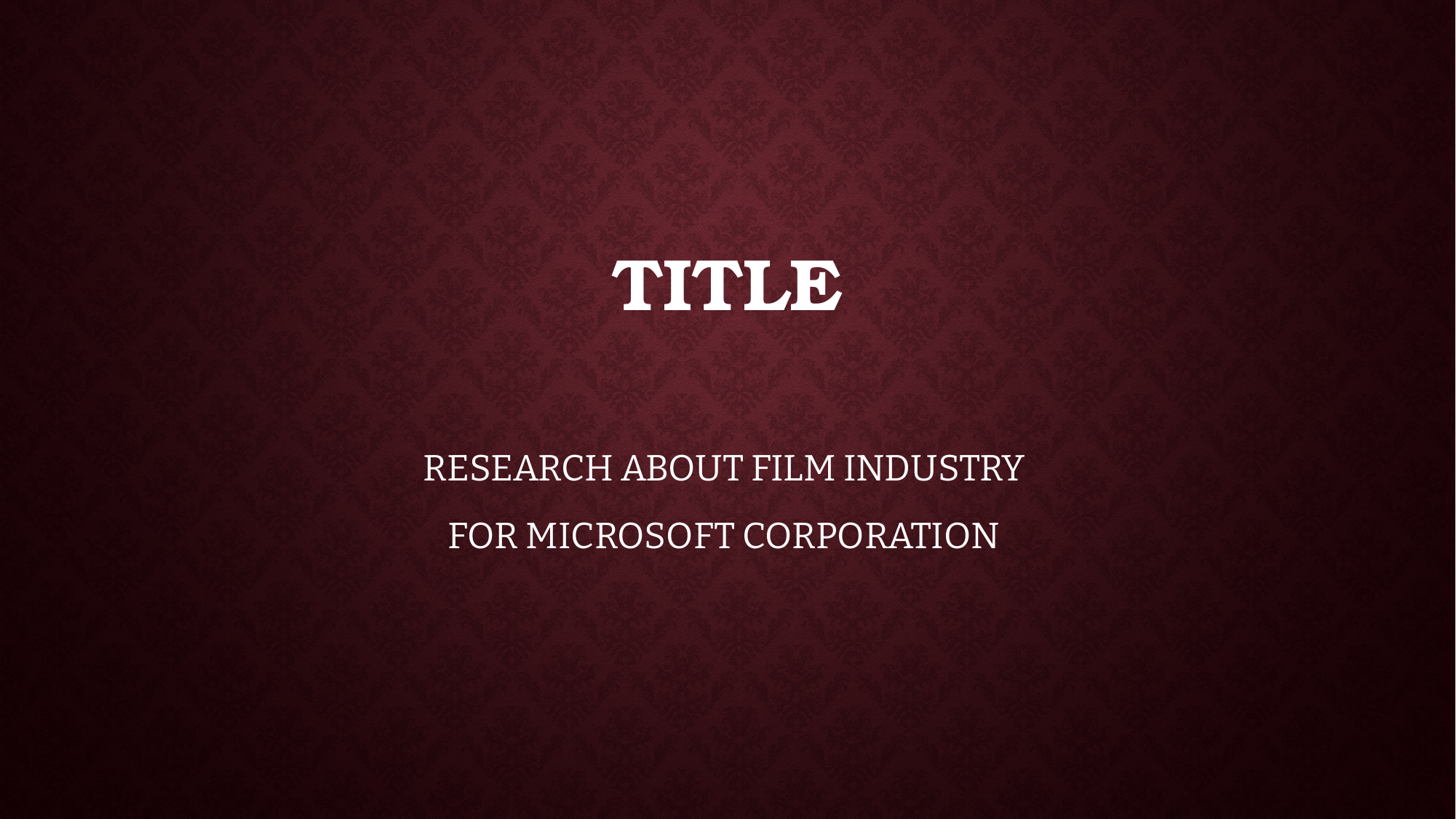

# TITLE
RESEARCH ABOUT FILM INDUSTRY
FOR MICROSOFT CORPORATION